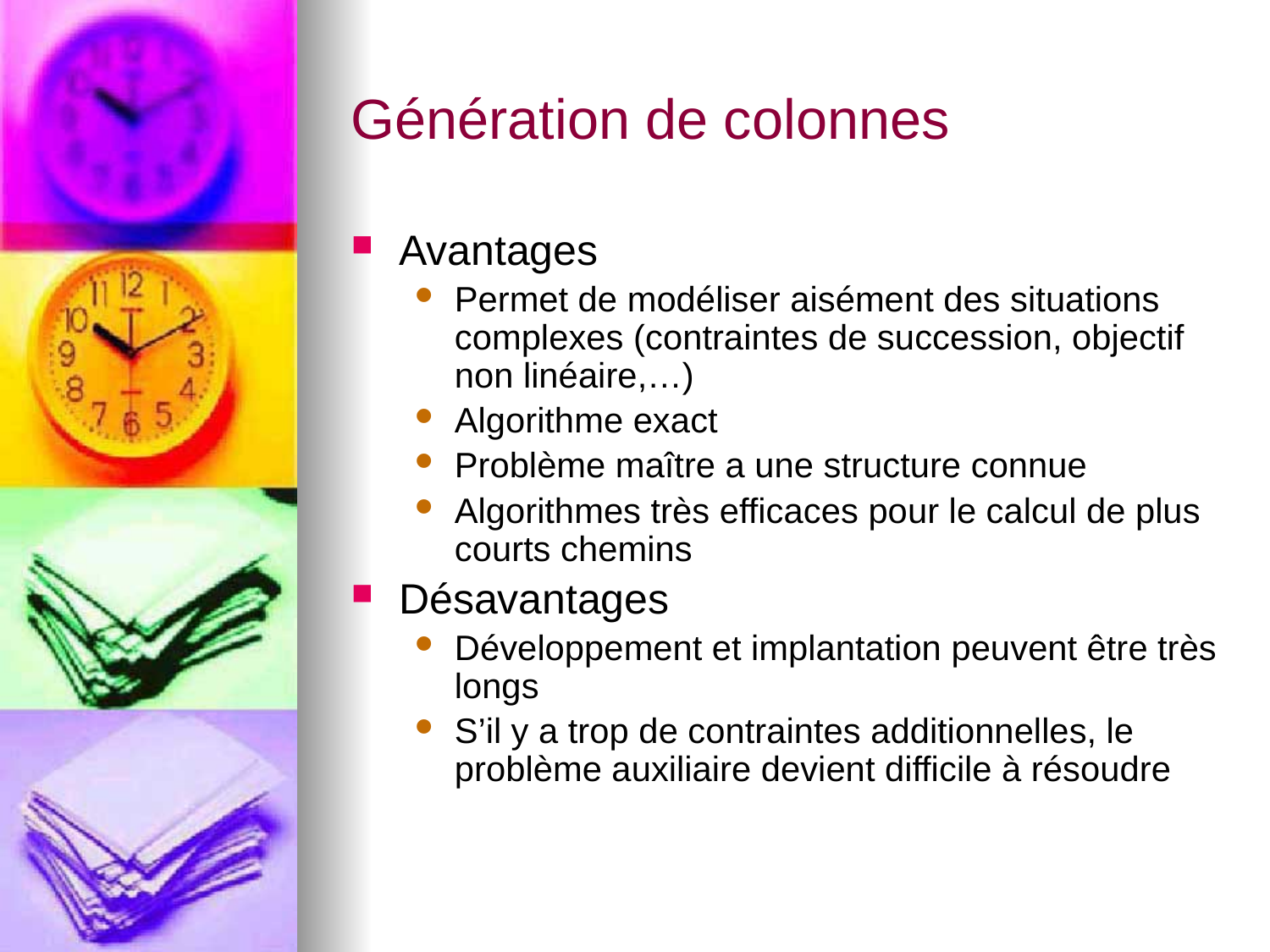

# Génération de colonnes
Avantages
Permet de modéliser aisément des situations complexes (contraintes de succession, objectif non linéaire,…)
Algorithme exact
Problème maître a une structure connue
Algorithmes très efficaces pour le calcul de plus courts chemins
Désavantages
Développement et implantation peuvent être très longs
S’il y a trop de contraintes additionnelles, le  problème auxiliaire devient difficile à résoudre